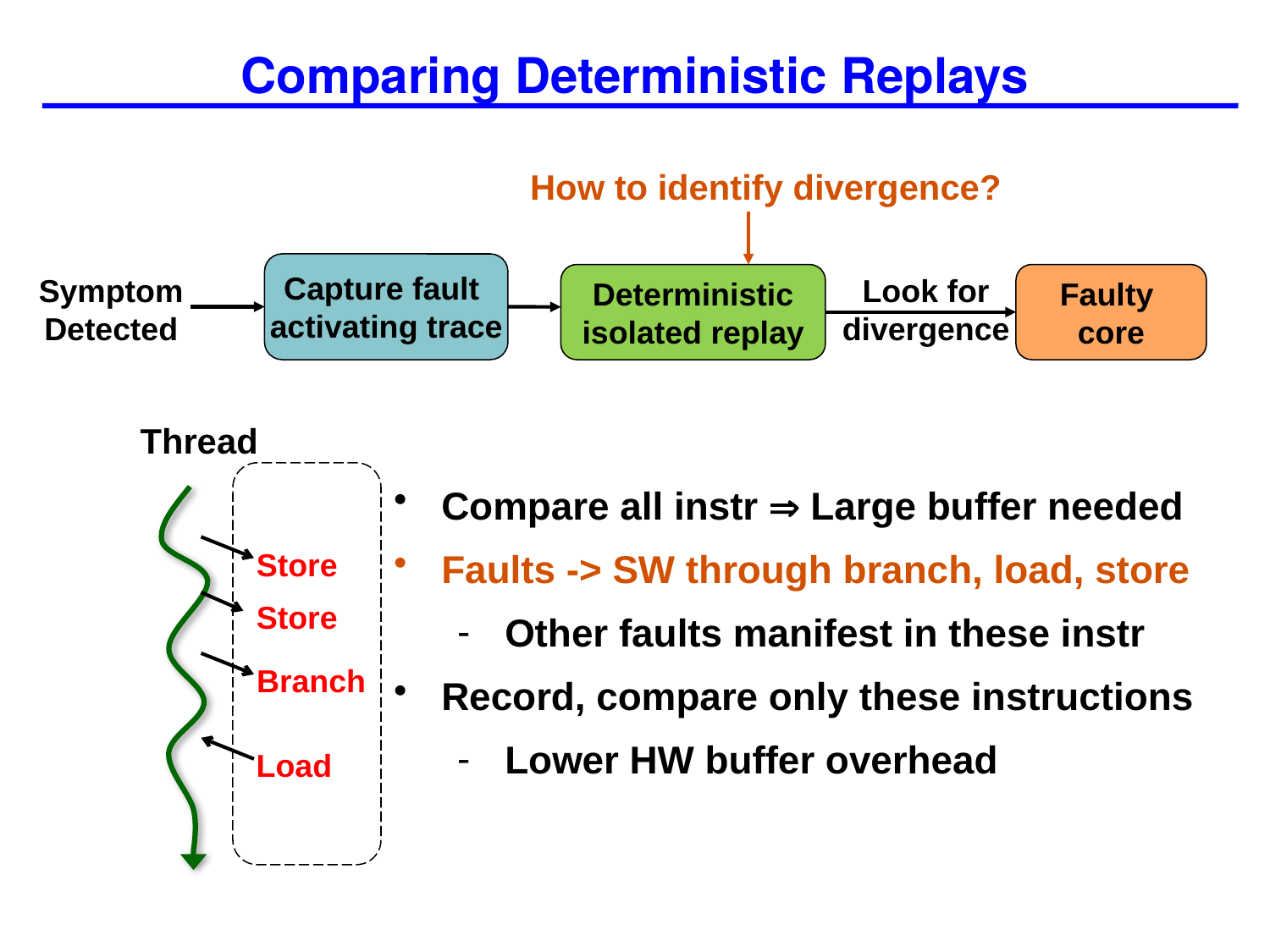

# Comparing Deterministic Replays
How to identify divergence?
Capture fault
activating trace
Symptom
Detected
Deterministic
isolated replay
Look for divergence
Faulty
core
Thread

Store
Store
Branch
Load
Compare all instr ⇒ Large buffer needed
Faults -> SW through branch, load, store
Other faults manifest in these instr
Record, compare only these instructions
Lower HW buffer overhead